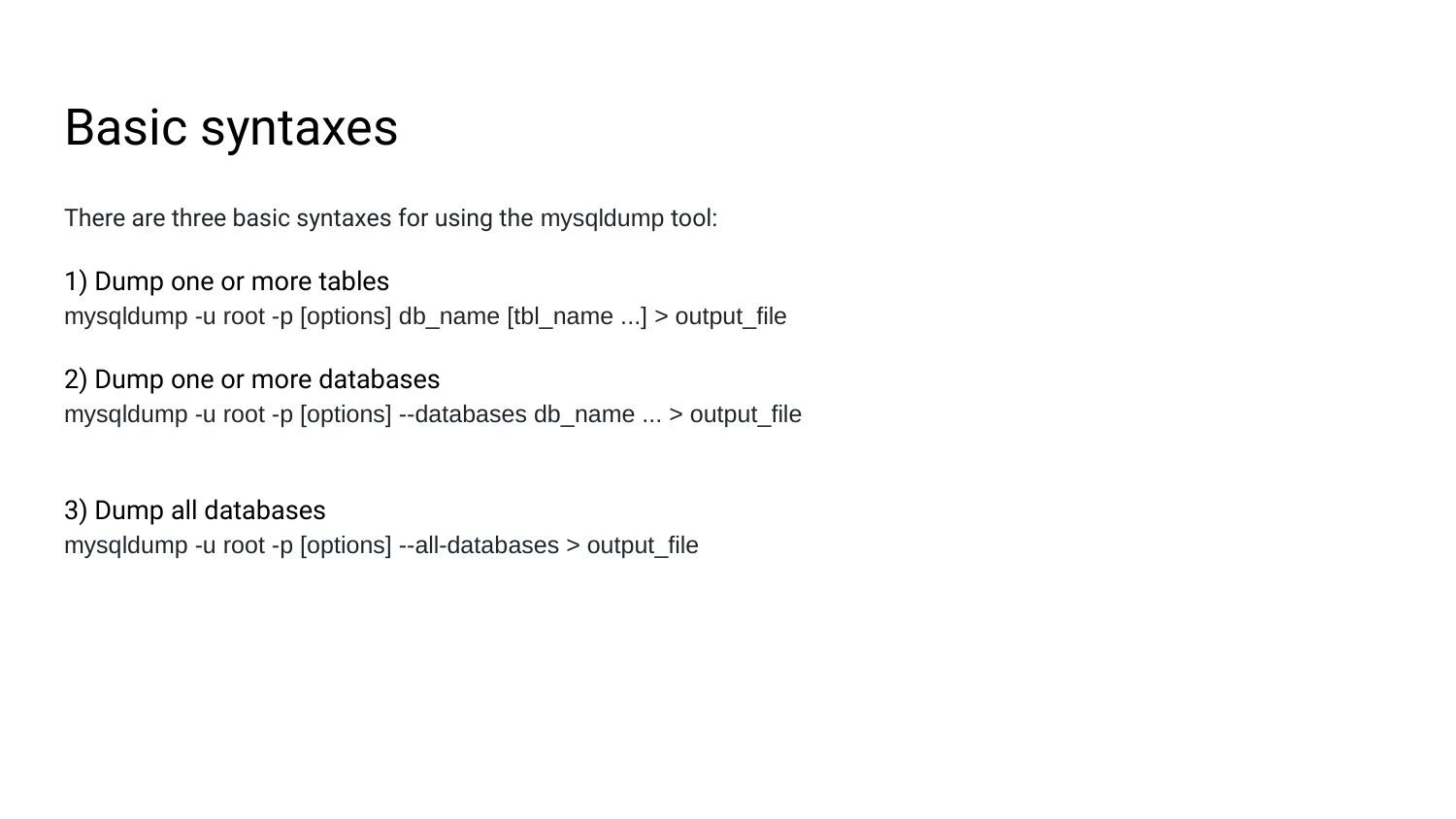

# Basic syntaxes

There are three basic syntaxes for using the mysqldump tool:
1) Dump one or more tables
mysqldump -u root -p [options] db_name [tbl_name ...] > output_file
2) Dump one or more databases
mysqldump -u root -p [options] --databases db_name ... > output_file

3) Dump all databases
mysqldump -u root -p [options] --all-databases > output_file